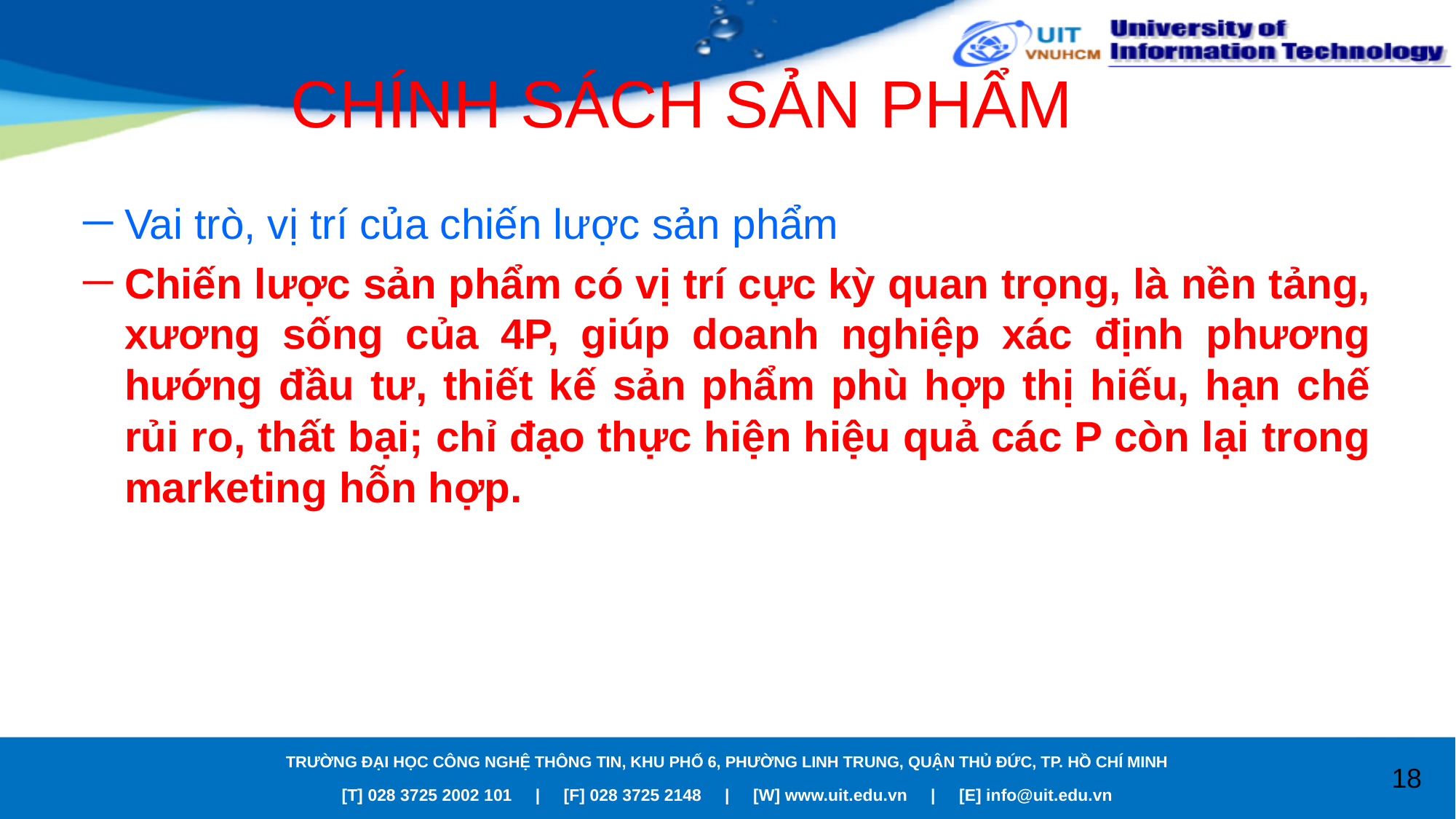

# CHÍNH SÁCH SẢN PHẨM
Vai trò, vị trí của chiến lược sản phẩm
Chiến lược sản phẩm có vị trí cực kỳ quan trọng, là nền tảng, xương sống của 4P, giúp doanh nghiệp xác định phương hướng đầu tư, thiết kế sản phẩm phù hợp thị hiếu, hạn chế rủi ro, thất bại; chỉ đạo thực hiện hiệu quả các P còn lại trong marketing hỗn hợp.